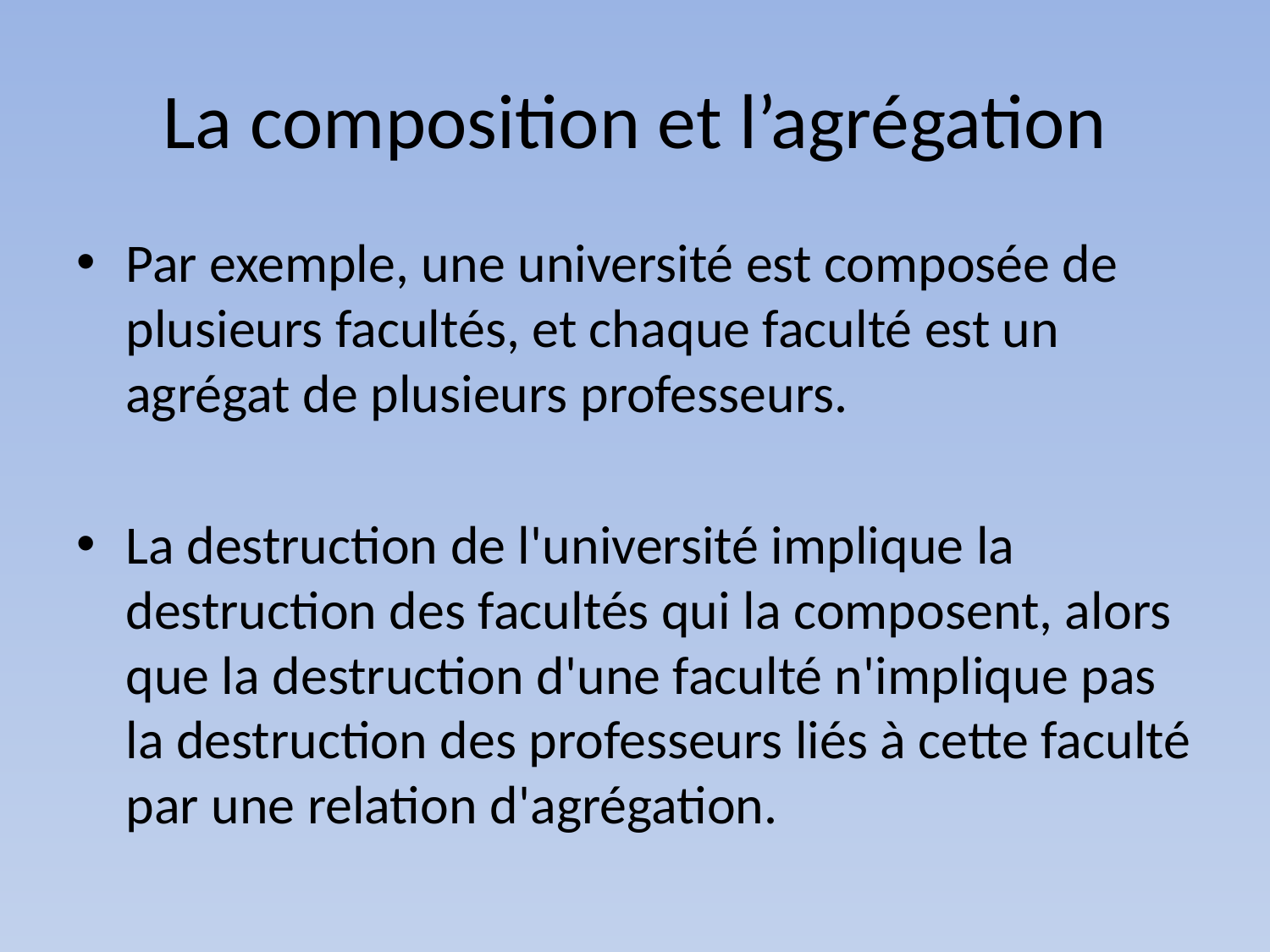

# La composition et l’agrégation
Par exemple, une université est composée de plusieurs facultés, et chaque faculté est un agrégat de plusieurs professeurs.

La destruction de l'université implique la destruction des facultés qui la composent, alors que la destruction d'une faculté n'implique pas la destruction des professeurs liés à cette faculté par une relation d'agrégation.